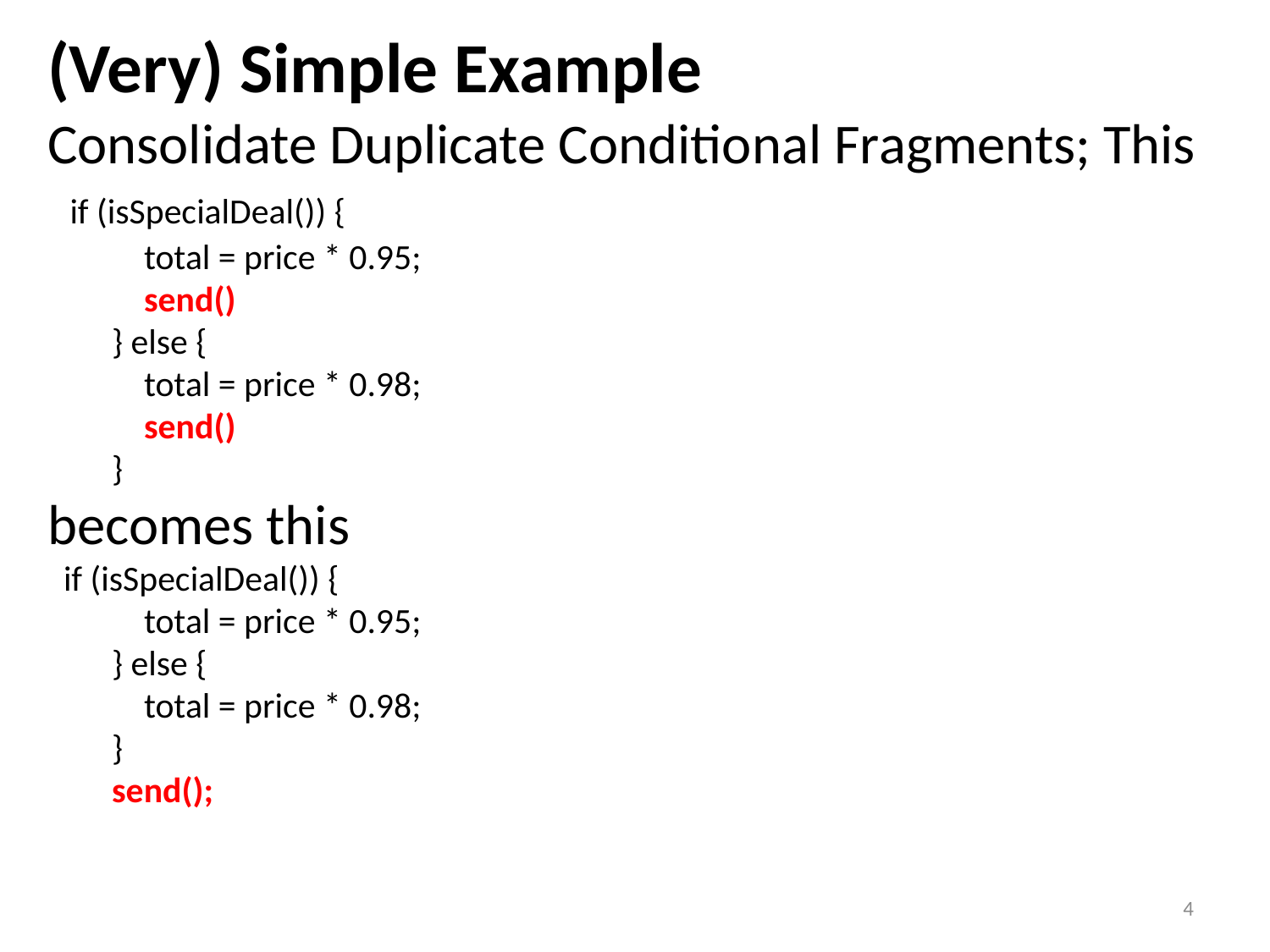

(Very) Simple Example
Consolidate Duplicate Conditional Fragments; This
  if (isSpecialDeal()) {
            total = price * 0.95;
            send()
        } else {
            total = price * 0.98;
            send()
        }
becomes this
  if (isSpecialDeal()) {
            total = price * 0.95;
        } else {
            total = price * 0.98;
        }
        send();
4